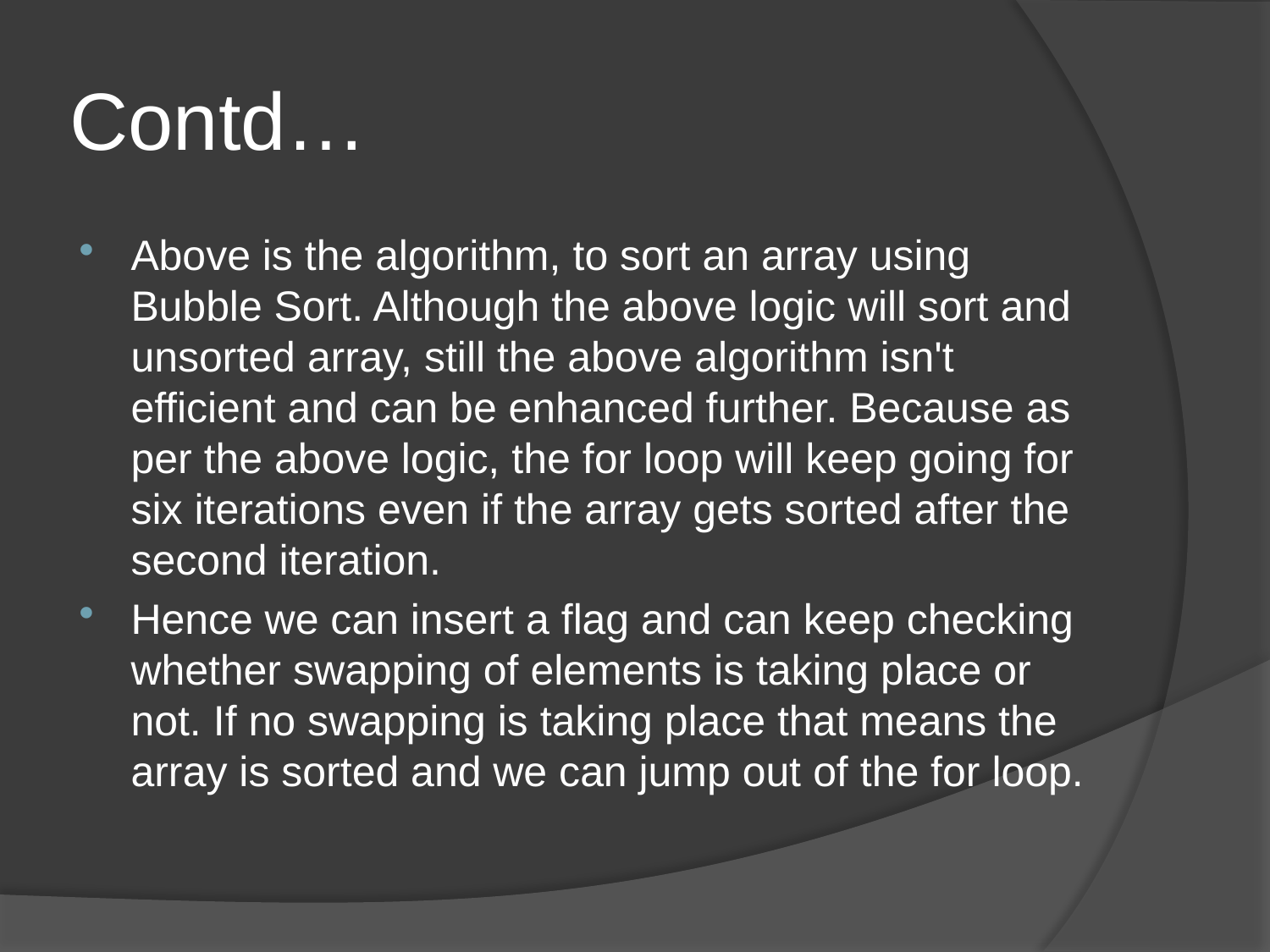

# Contd…
Above is the algorithm, to sort an array using Bubble Sort. Although the above logic will sort and unsorted array, still the above algorithm isn't efficient and can be enhanced further. Because as per the above logic, the for loop will keep going for six iterations even if the array gets sorted after the second iteration.
Hence we can insert a flag and can keep checking whether swapping of elements is taking place or not. If no swapping is taking place that means the array is sorted and we can jump out of the for loop.